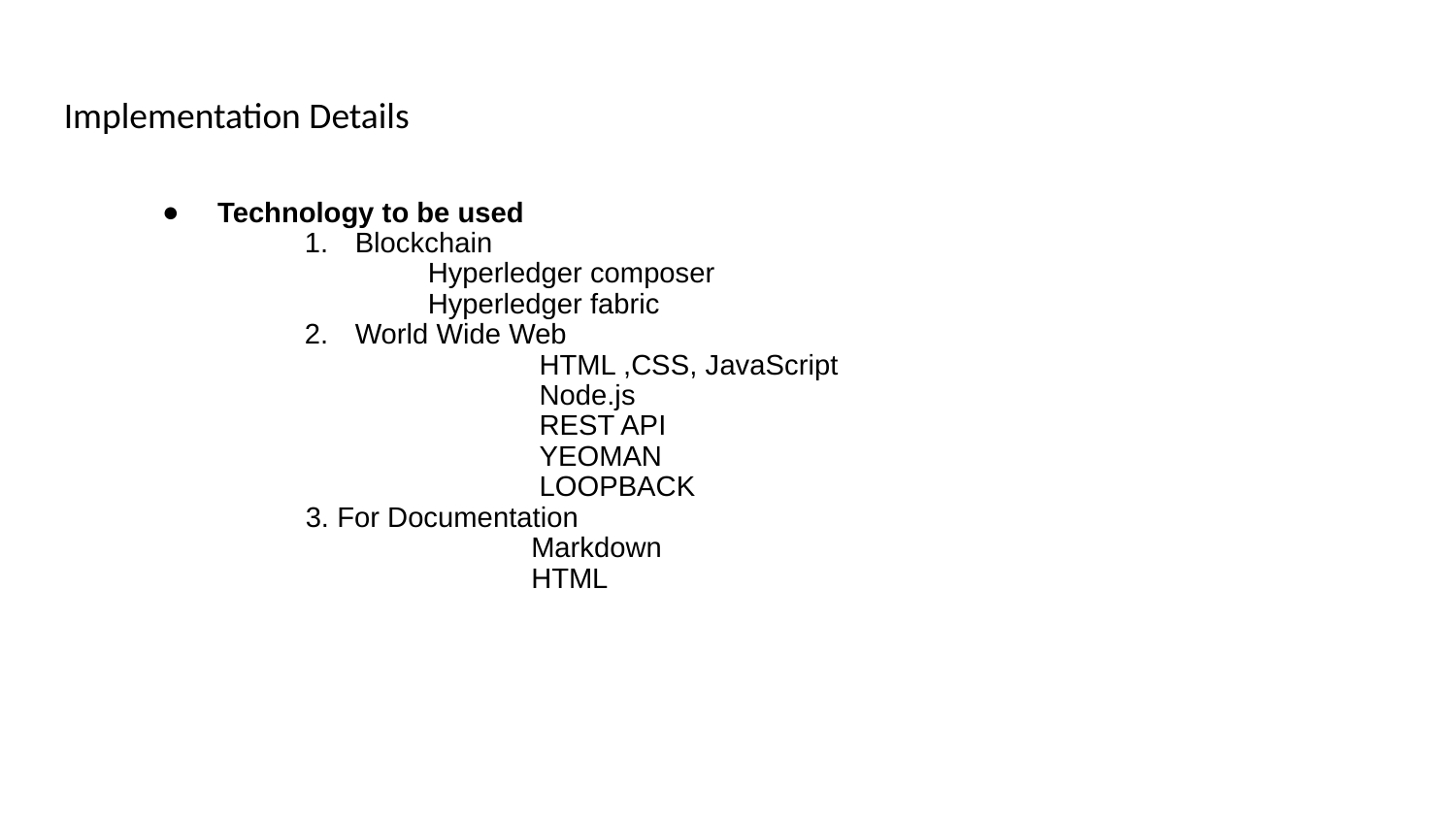

Implementation Details
 Technology to be used
Blockchain
Hyperledger composer
Hyperledger fabric
World Wide Web
 		                       HTML ,CSS, JavaScript
		                       Node.js
        		                       REST API
		                       YEOMAN
		                       LOOPBACK
	            3. For Documentation
		                      Markdown
		                      HTML